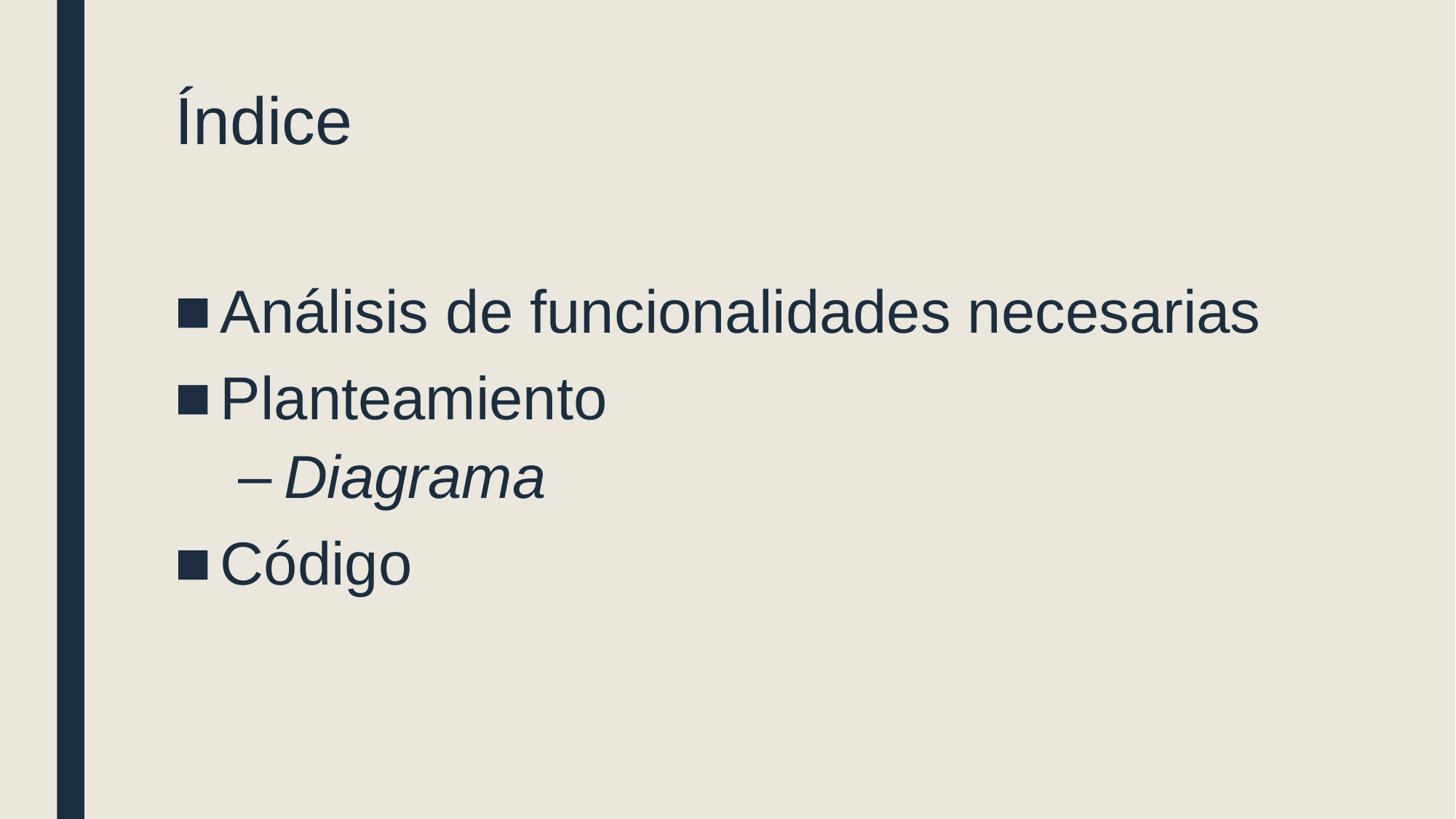

# Índice
Análisis de funcionalidades necesarias
Planteamiento
Diagrama
Código